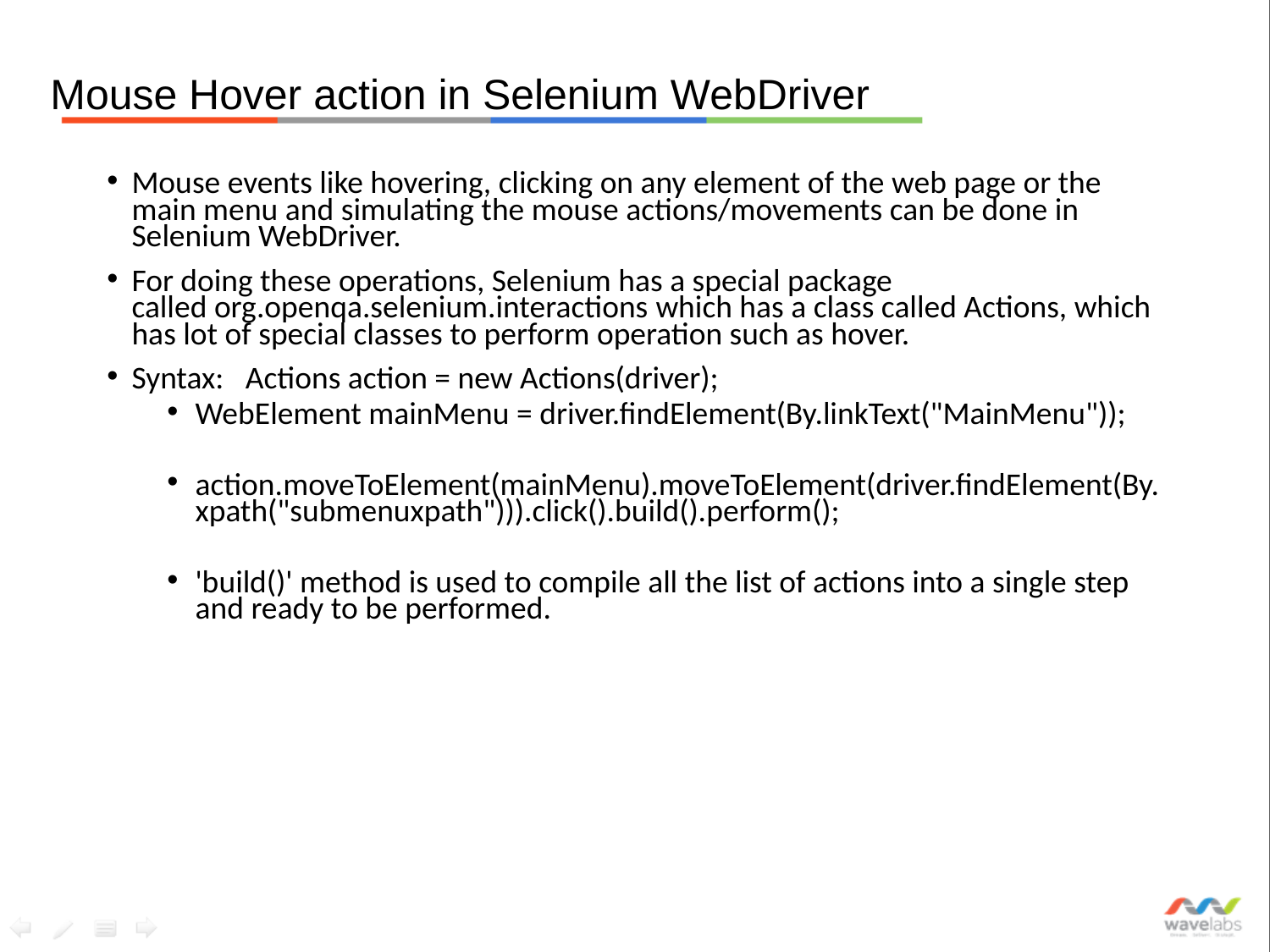

# Mouse Hover action in Selenium WebDriver
Mouse events like hovering, clicking on any element of the web page or the main menu and simulating the mouse actions/movements can be done in Selenium WebDriver.
For doing these operations, Selenium has a special package called org.openqa.selenium.interactions which has a class called Actions, which has lot of special classes to perform operation such as hover.
Syntax:   Actions action = new Actions(driver);
WebElement mainMenu = driver.findElement(By.linkText("MainMenu"));

action.moveToElement(mainMenu).moveToElement(driver.findElement(By.xpath("submenuxpath"))).click().build().perform();

'build()' method is used to compile all the list of actions into a single step and ready to be performed.